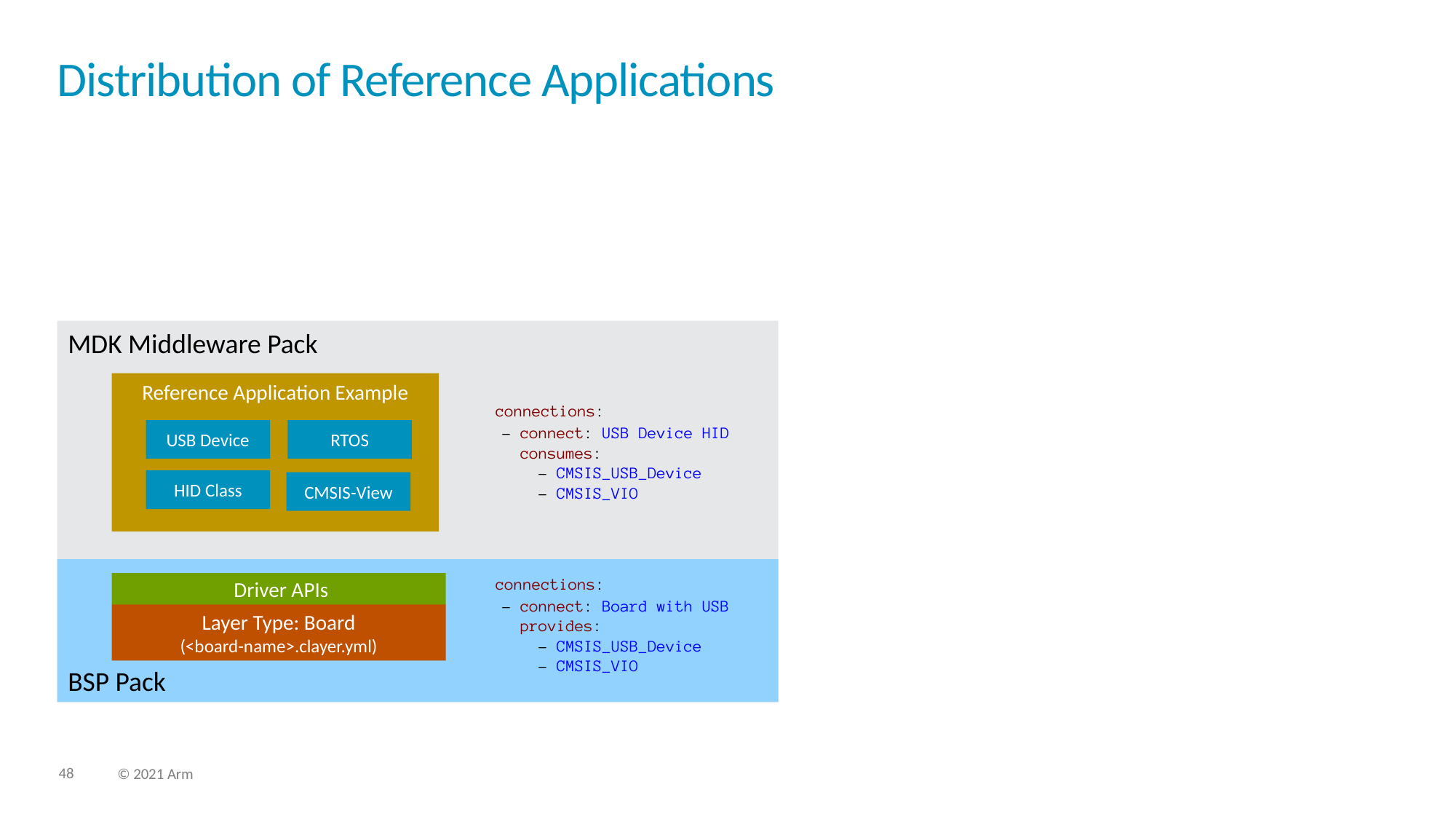

# Distribution of Reference Applications
MDK Middleware Pack
Reference Application Example

  connections:
    - connect: USB Device HID
      consumes:
        - CMSIS_USB_Device
        - CMSIS_VIO
USB Device
RTOS
HID Class
CMSIS-View
  connections:
    - connect: Board with USB
      provides:
        - CMSIS_USB_Device
        - CMSIS_VIO
BSP Pack
 Driver APIs
Layer Type: Board
(<board-name>.clayer.yml)